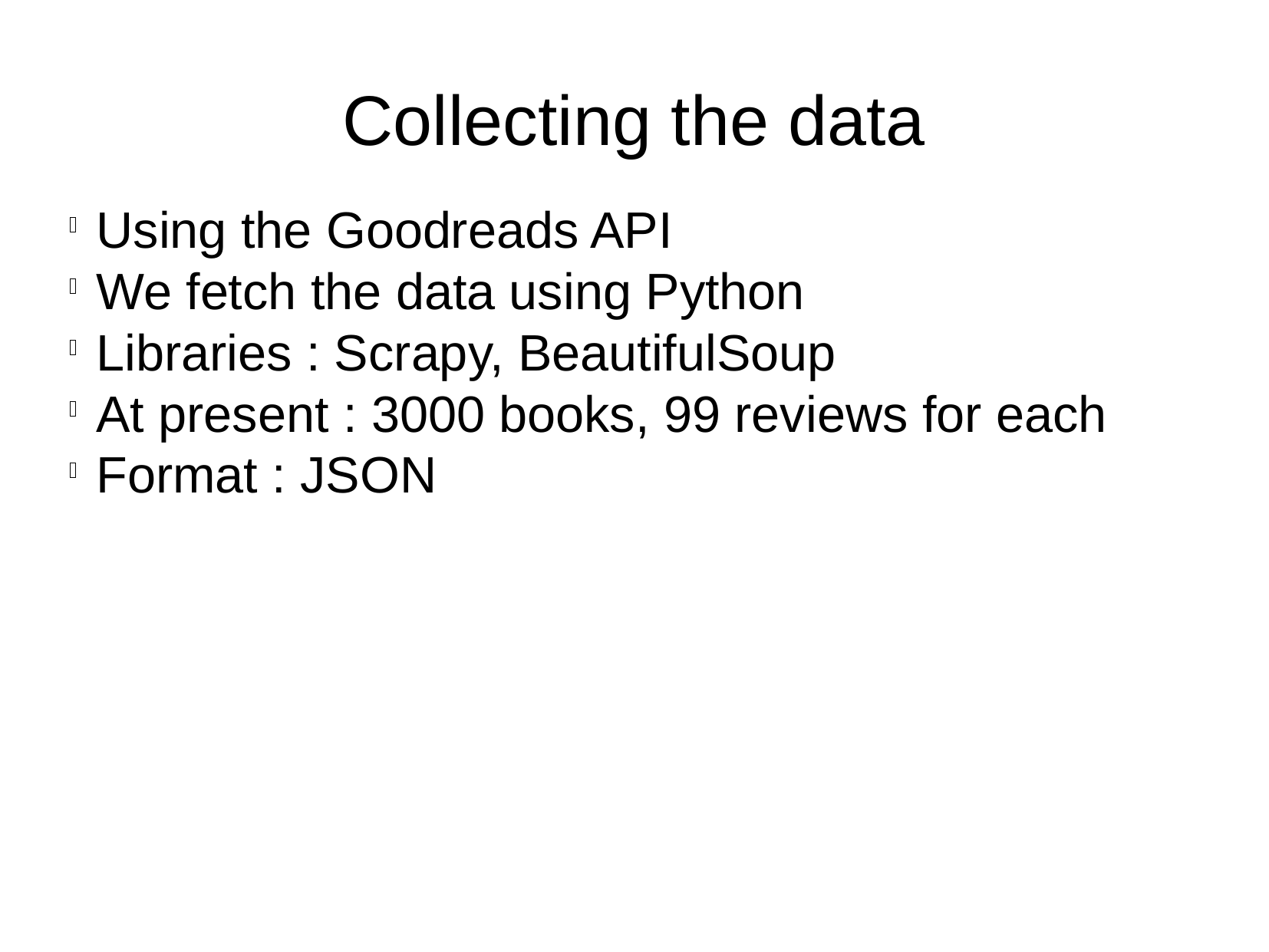

Collecting the data
Using the Goodreads API
We fetch the data using Python
Libraries : Scrapy, BeautifulSoup
At present : 3000 books, 99 reviews for each
Format : JSON